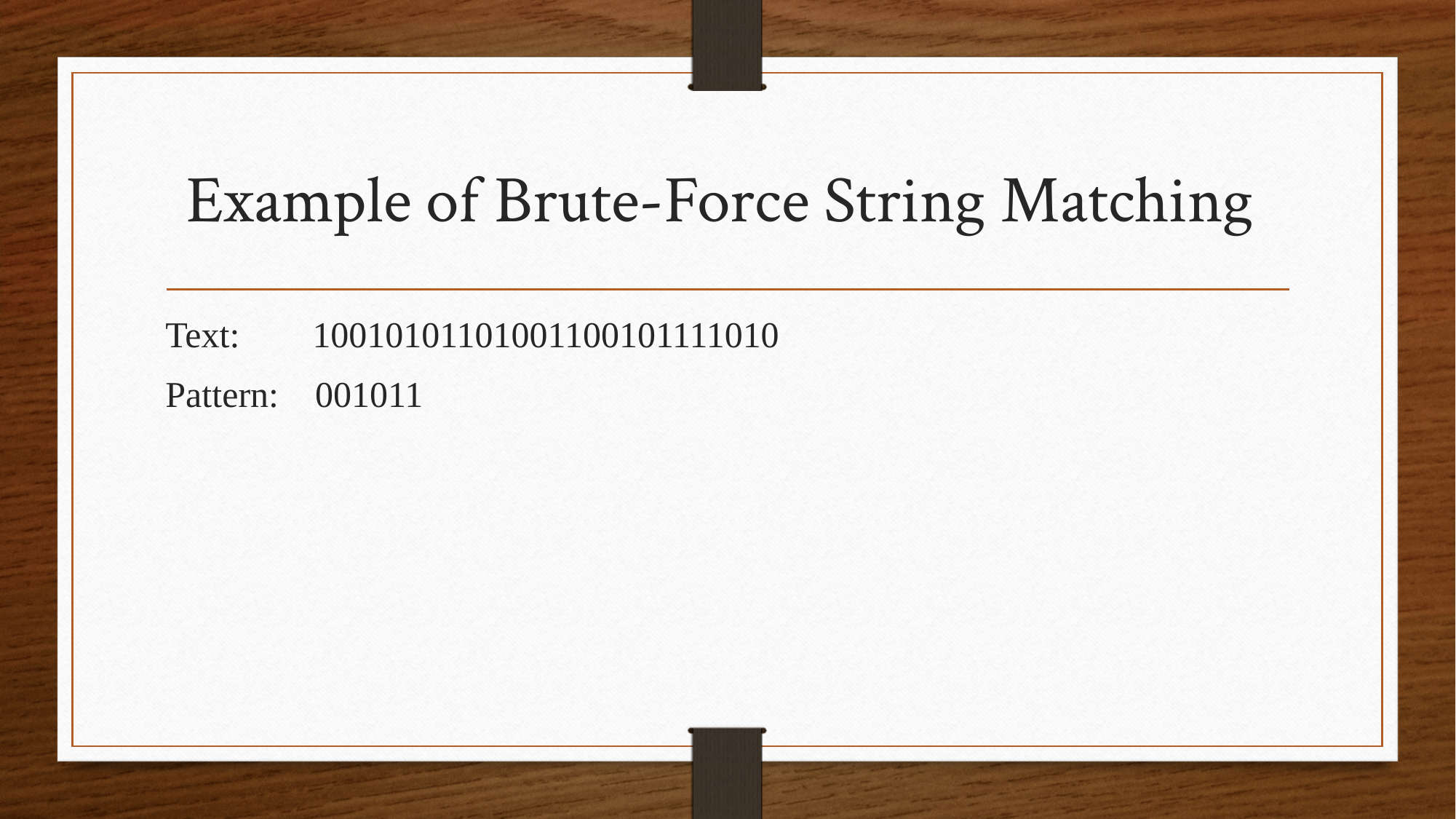

# Example of Brute-Force String Matching
Text:        10010101101001100101111010
Pattern:    001011